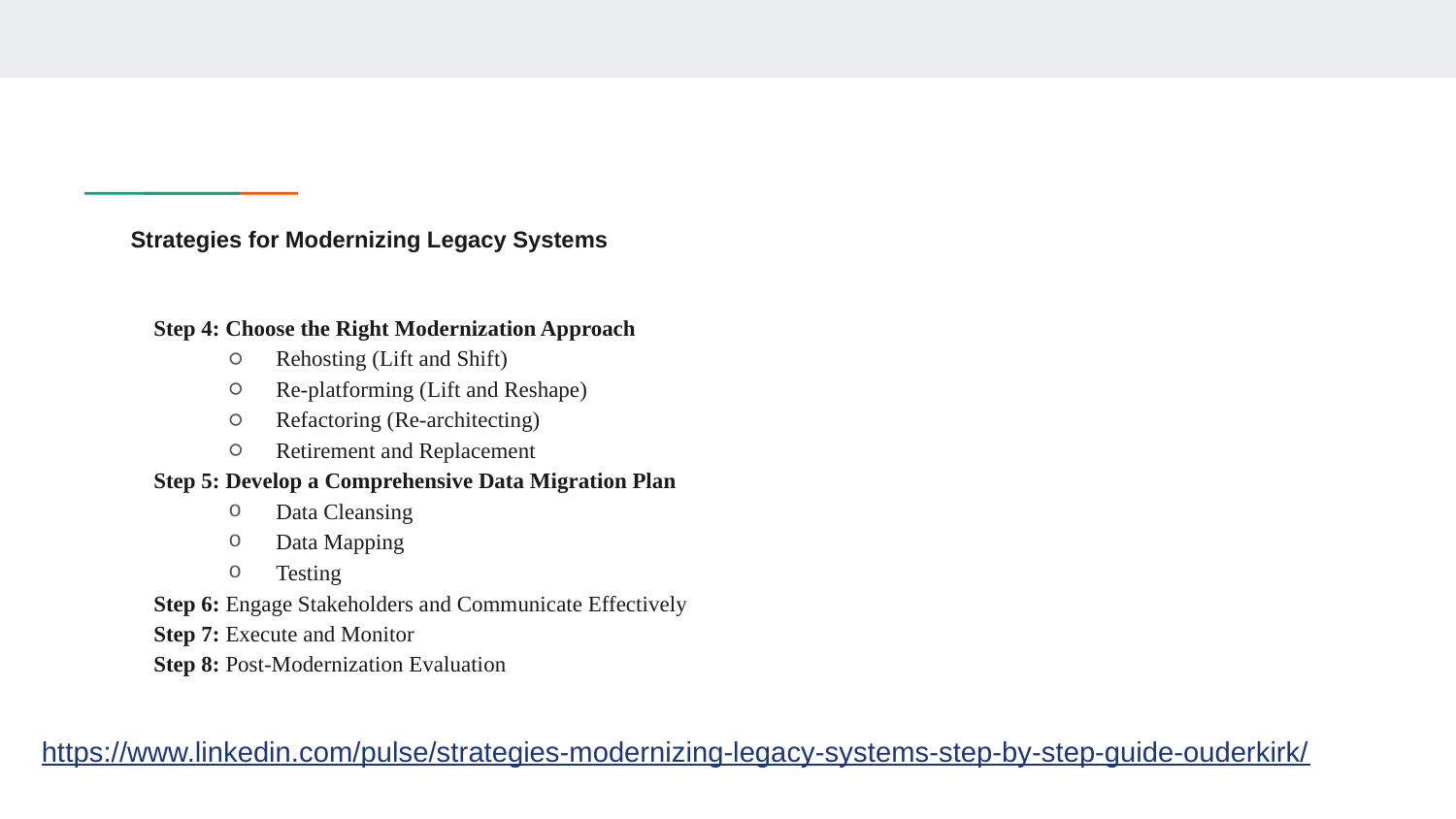

# Strategies for Modernizing Legacy Systems
Step 4: Choose the Right Modernization Approach
Rehosting (Lift and Shift)
Re-platforming (Lift and Reshape)
Refactoring (Re-architecting)
Retirement and Replacement
Step 5: Develop a Comprehensive Data Migration Plan
Data Cleansing
Data Mapping
Testing
Step 6: Engage Stakeholders and Communicate Effectively
Step 7: Execute and Monitor
Step 8: Post-Modernization Evaluation

https://www.linkedin.com/pulse/strategies-modernizing-legacy-systems-step-by-step-guide-ouderkirk/